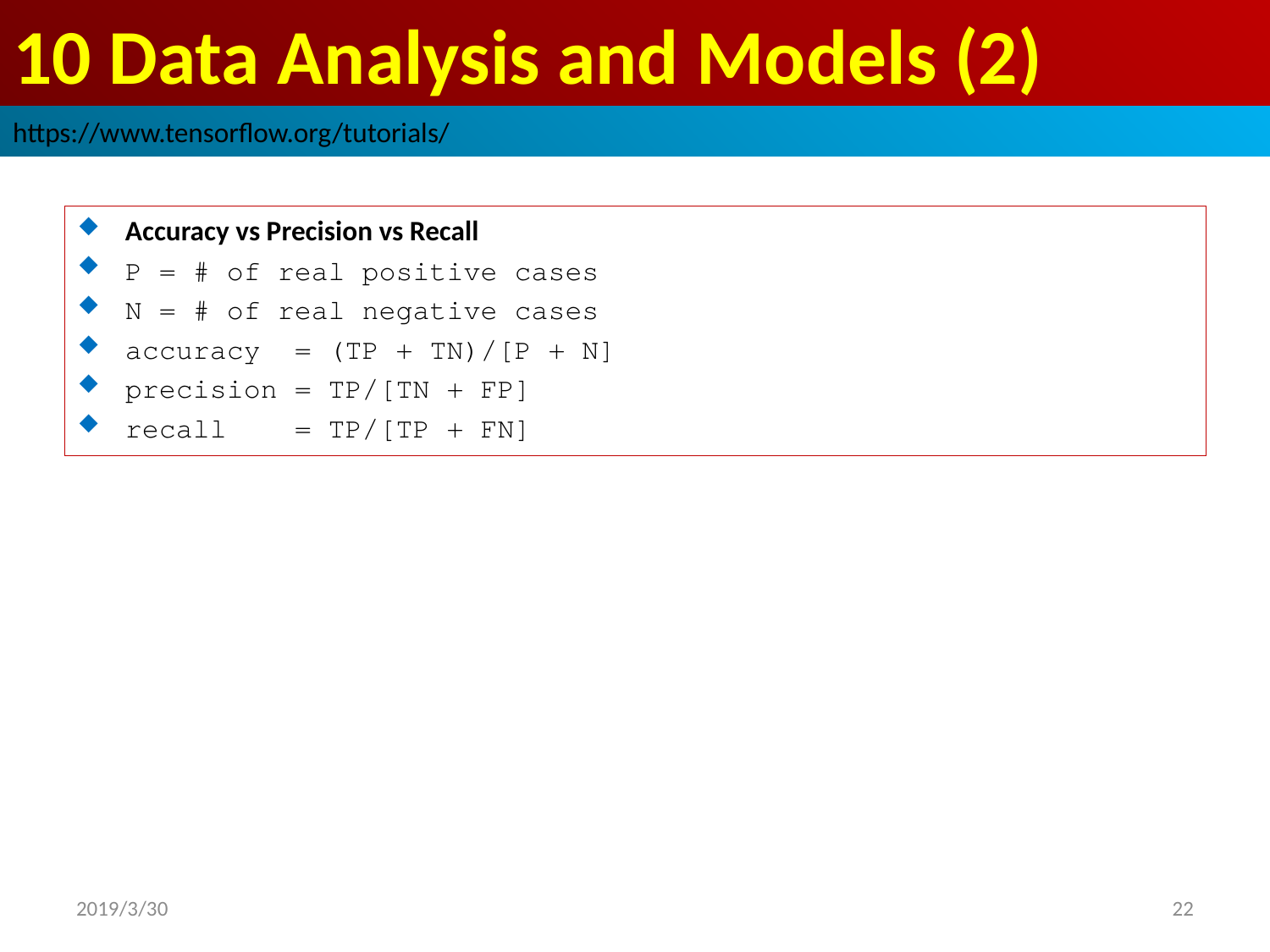

# 10 Data Analysis and Models (2)
https://www.tensorflow.org/tutorials/
Accuracy vs Precision vs Recall
P = # of real positive cases
N = # of real negative cases
accuracy  = (TP + TN)/[P + N]
precision = TP/[TN + FP]
recall    = TP/[TP + FN]

2019/3/30
22